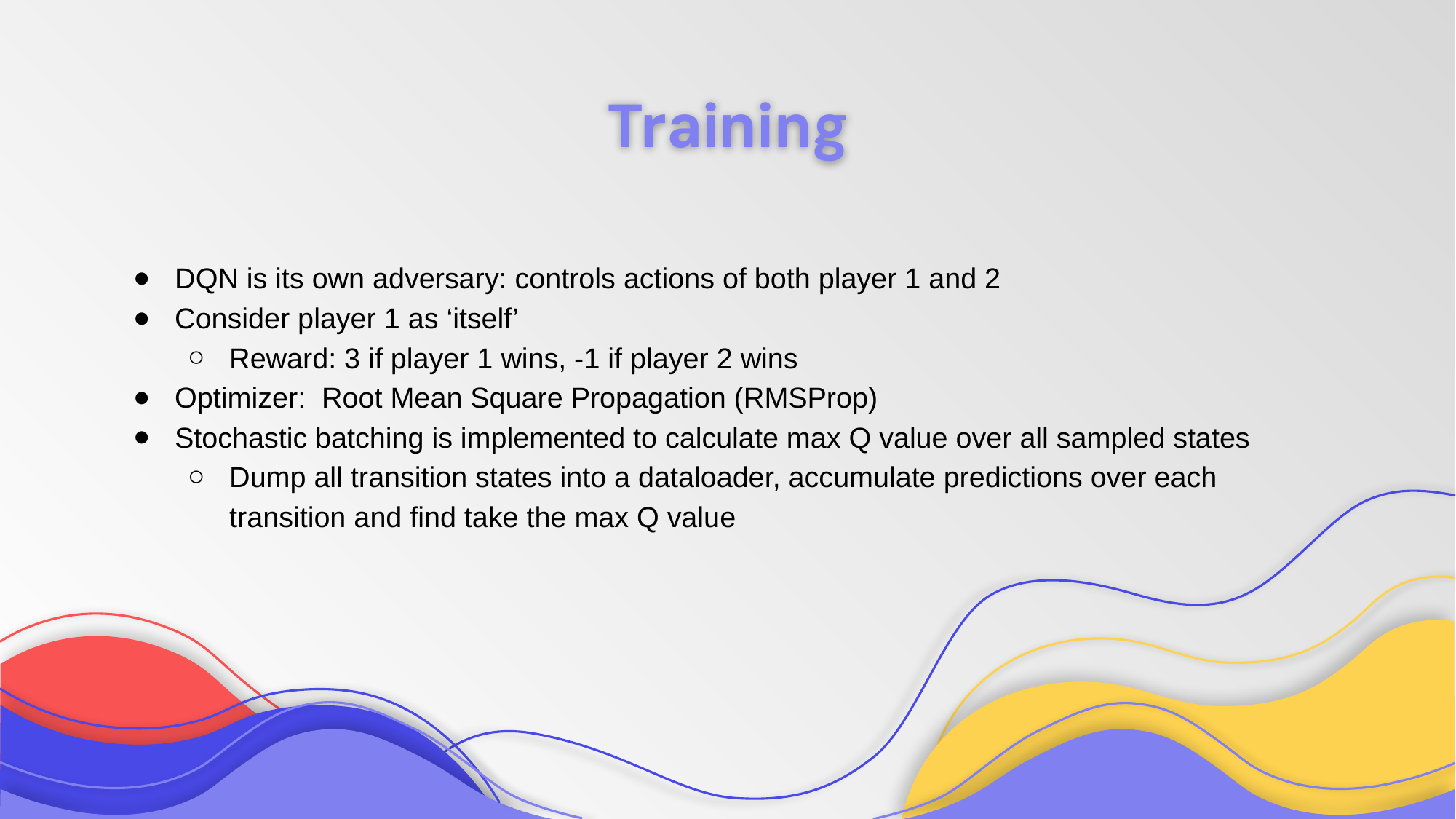

# Training

DQN is its own adversary: controls actions of both player 1 and 2
Consider player 1 as ‘itself’
Reward: 3 if player 1 wins, -1 if player 2 wins
Optimizer:  Root Mean Square Propagation (RMSProp)
Stochastic batching is implemented to calculate max Q value over all sampled states
Dump all transition states into a dataloader, accumulate predictions over each transition and find take the max Q value